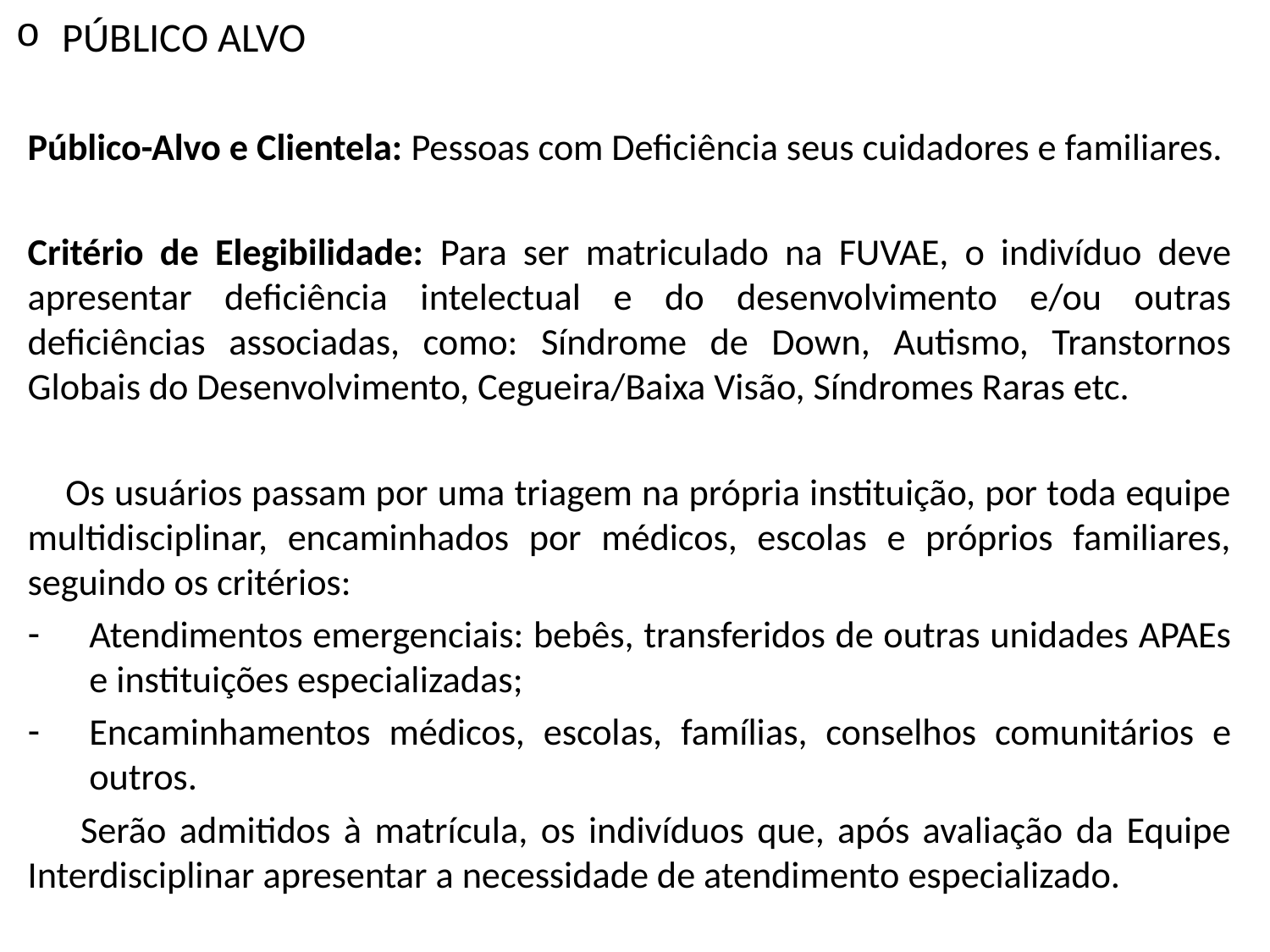

# PÚBLICO ALVO
Público-Alvo e Clientela: Pessoas com Deficiência seus cuidadores e familiares.

Critério de Elegibilidade: Para ser matriculado na FUVAE, o indivíduo deve apresentar deficiência intelectual e do desenvolvimento e/ou outras deficiências associadas, como: Síndrome de Down, Autismo, Transtornos Globais do Desenvolvimento, Cegueira/Baixa Visão, Síndromes Raras etc.

    Os usuários passam por uma triagem na própria instituição, por toda equipe multidisciplinar, encaminhados por médicos, escolas e próprios familiares, seguindo os critérios:
Atendimentos emergenciais: bebês, transferidos de outras unidades APAEs e instituições especializadas;
Encaminhamentos médicos, escolas, famílias, conselhos comunitários e outros.
    Serão admitidos à matrícula, os indivíduos que, após avaliação da Equipe Interdisciplinar apresentar a necessidade de atendimento especializado.